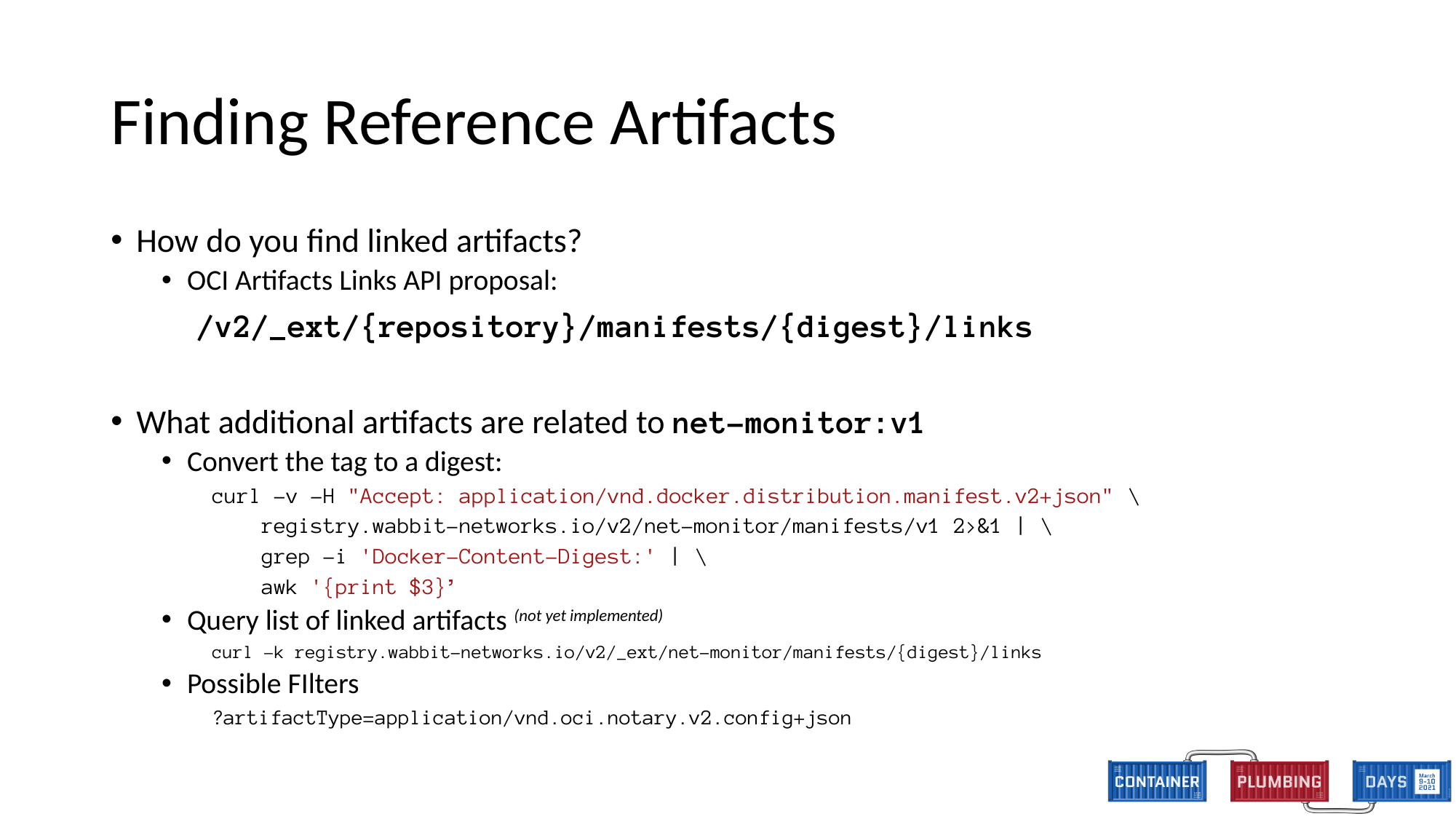

# Finding Reference Artifacts
How do you find linked artifacts?
OCI Artifacts Links API proposal:
	/v2/_ext/{repository}/manifests/{digest}/links

What additional artifacts are related to net-monitor:v1
Convert the tag to a digest:
curl -v -H "Accept: application/vnd.docker.distribution.manifest.v2+json" \
    registry.wabbit-networks.io/v2/net-monitor/manifests/v1 2>&1 | \
    grep -i 'Docker-Content-Digest:' | \
    awk '{print $3}’
Query list of linked artifacts (not yet implemented)
curl –k registry.wabbit-networks.io/v2/_ext/net-monitor/manifests/{digest}/links
Possible FIlters
?artifactType=application/vnd.oci.notary.v2.config+json